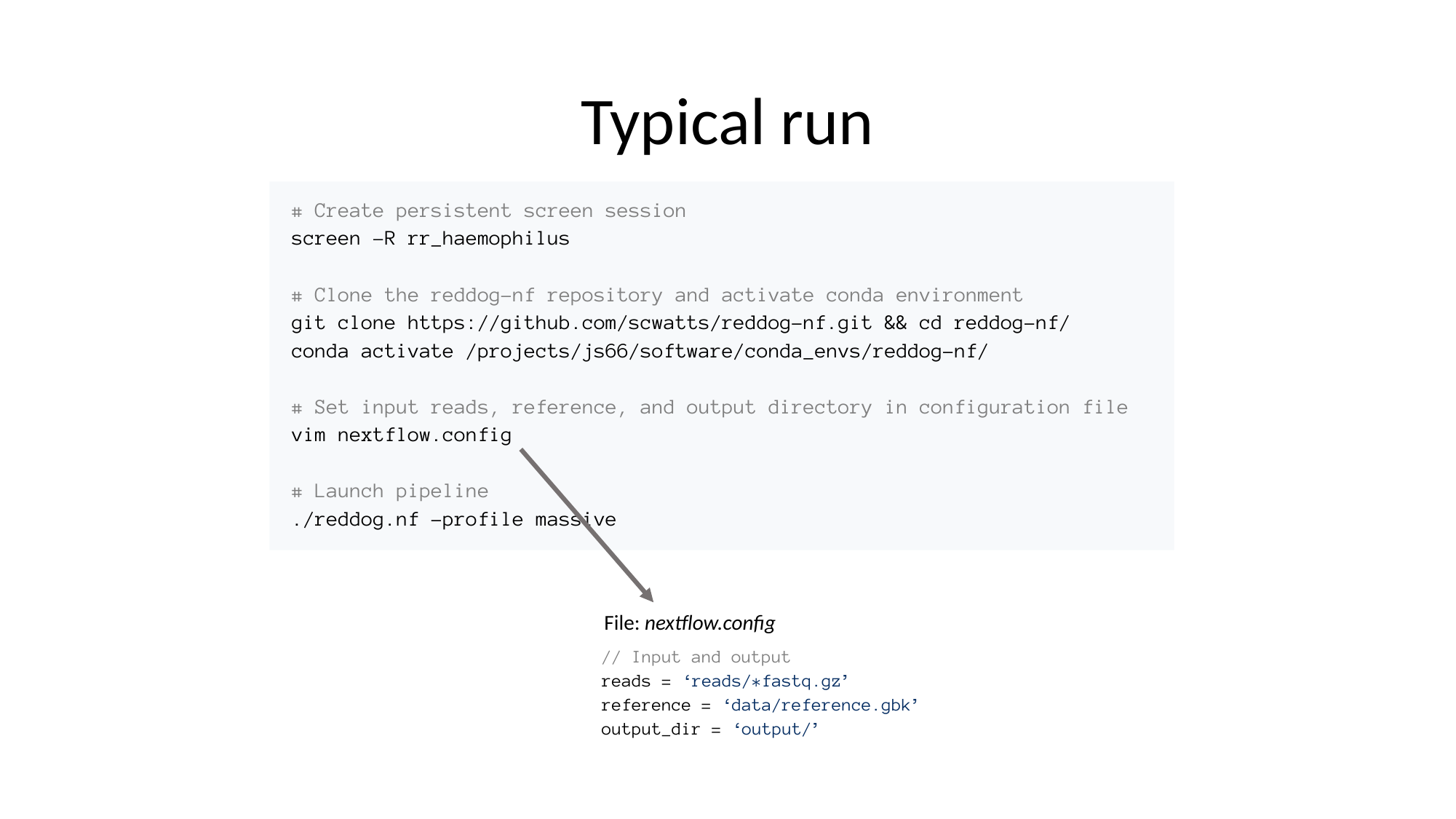

# Typical run

# Create persistent screen session
screen –R rr_haemophilus

# Clone the reddog-nf repository and activate conda environment
git clone https://github.com/scwatts/reddog-nf.git && cd reddog-nf/
conda activate /projects/js66/software/conda_envs/reddog-nf/

# Set input reads, reference, and output directory in configuration file
vim nextflow.config

# Launch pipeline
./reddog.nf -profile massive
File: nextflow.config
// Input and output
reads = ‘reads/*fastq.gz’
reference = ‘data/reference.gbk’
output_dir = ‘output/’